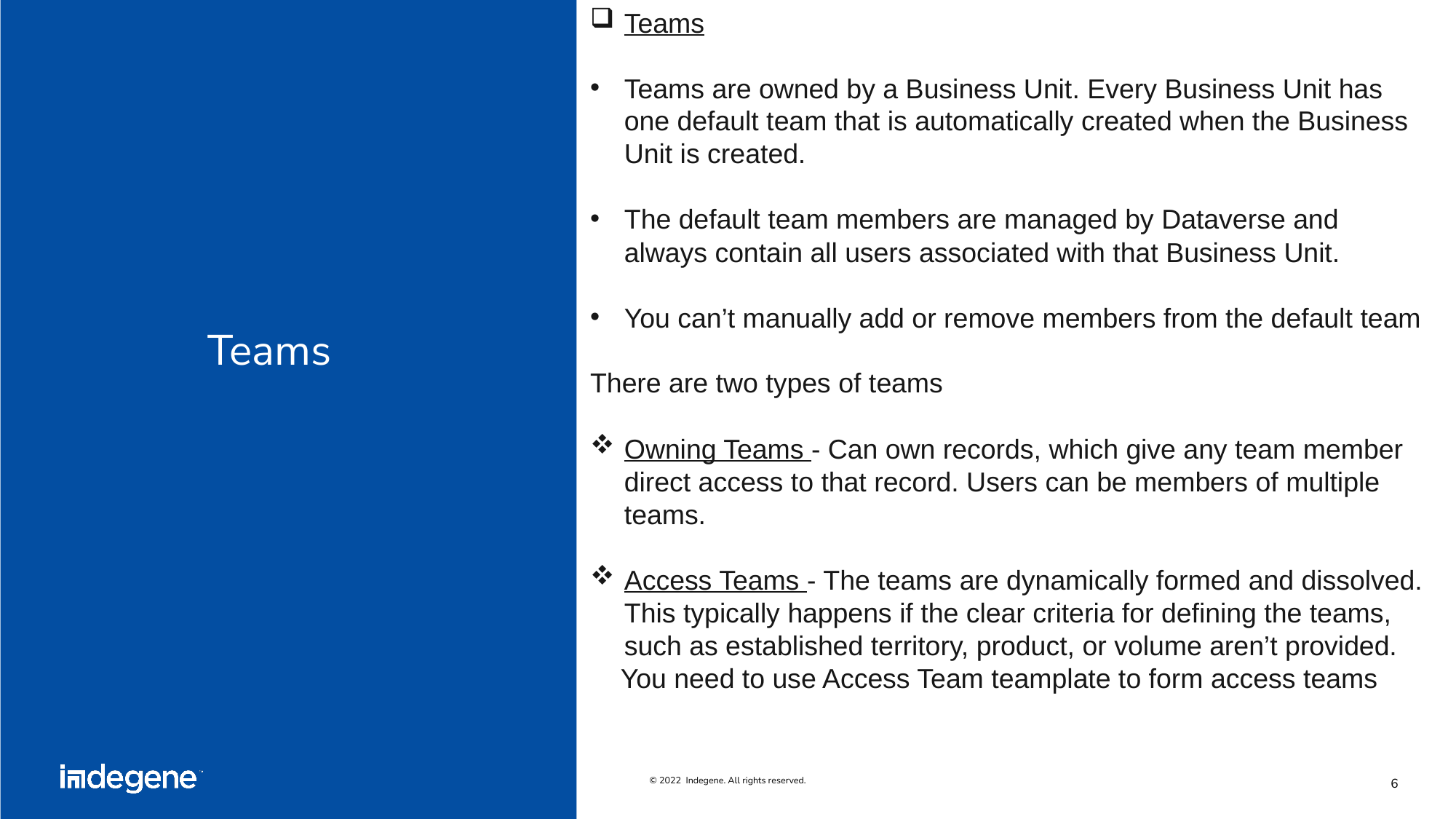

Teams

Teams are owned by a Business Unit. Every Business Unit has one default team that is automatically created when the Business Unit is created.

The default team members are managed by Dataverse and always contain all users associated with that Business Unit.

You can’t manually add or remove members from the default team

There are two types of teams

Owning Teams - Can own records, which give any team member direct access to that record. Users can be members of multiple teams.

Access Teams - The teams are dynamically formed and dissolved. This typically happens if the clear criteria for defining the teams, such as established territory, product, or volume aren’t provided.
    You need to use Access Team teamplate to form access teams

# Teams
© 2022  Indegene. All rights reserved.
6